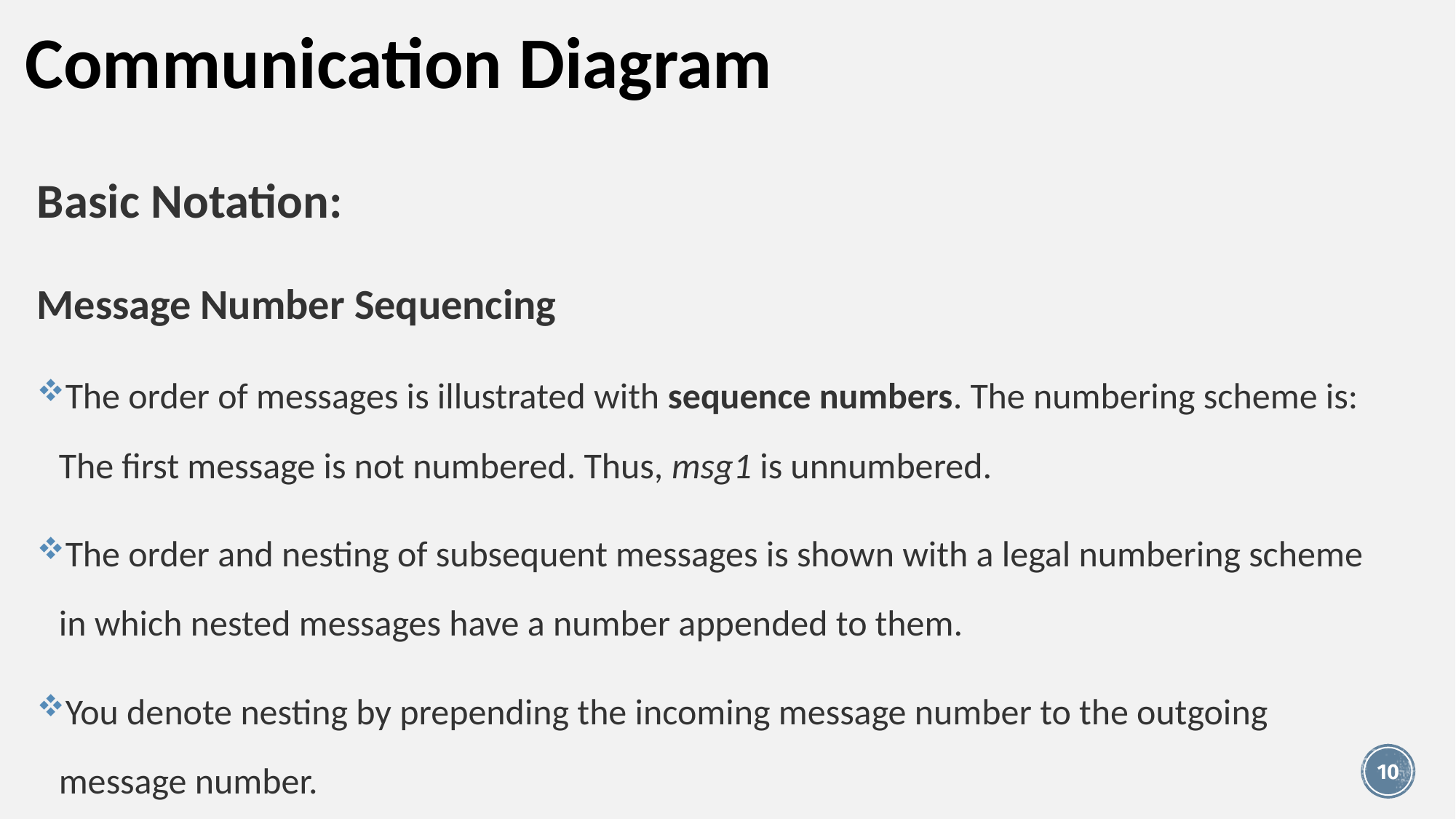

# Communication Diagram
Basic Notation:
Message Number Sequencing
The order of messages is illustrated with sequence numbers. The numbering scheme is:
The first message is not numbered. Thus, msg1 is unnumbered.
The order and nesting of subsequent messages is shown with a legal numbering scheme in which nested messages have a number appended to them.
You denote nesting by prepending the incoming message number to the outgoing message number.
10